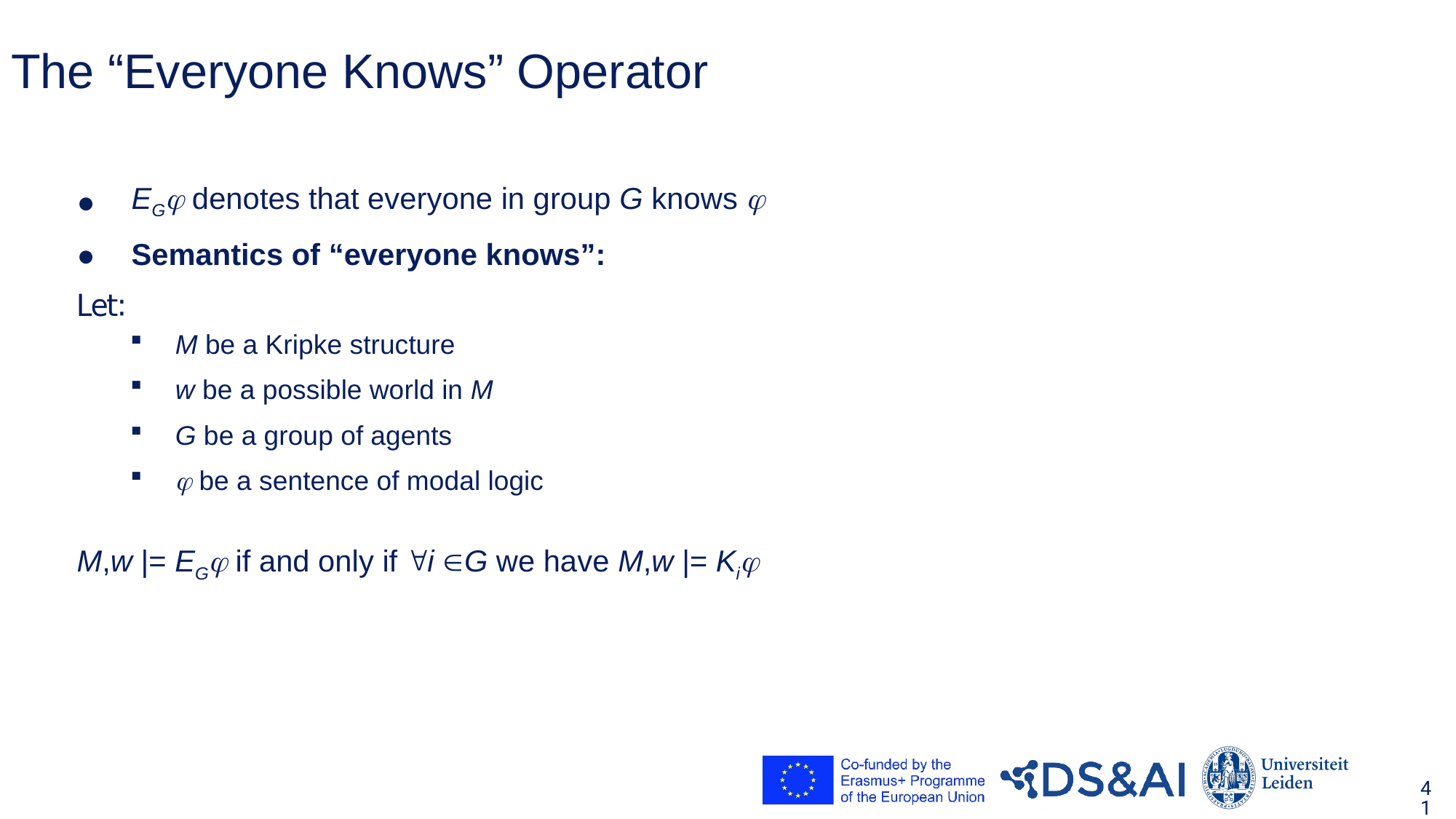

# The “Everyone Knows” Operator
EGϕ denotes that everyone in group G knows ϕ
Semantics of “everyone knows”:
Let:

M,w |= EGϕ if and only if ∀i ∈G we have M,w |= Kiϕ
M be a Kripke structure
w be a possible world in M
G be a group of agents
ϕ be a sentence of modal logic

41